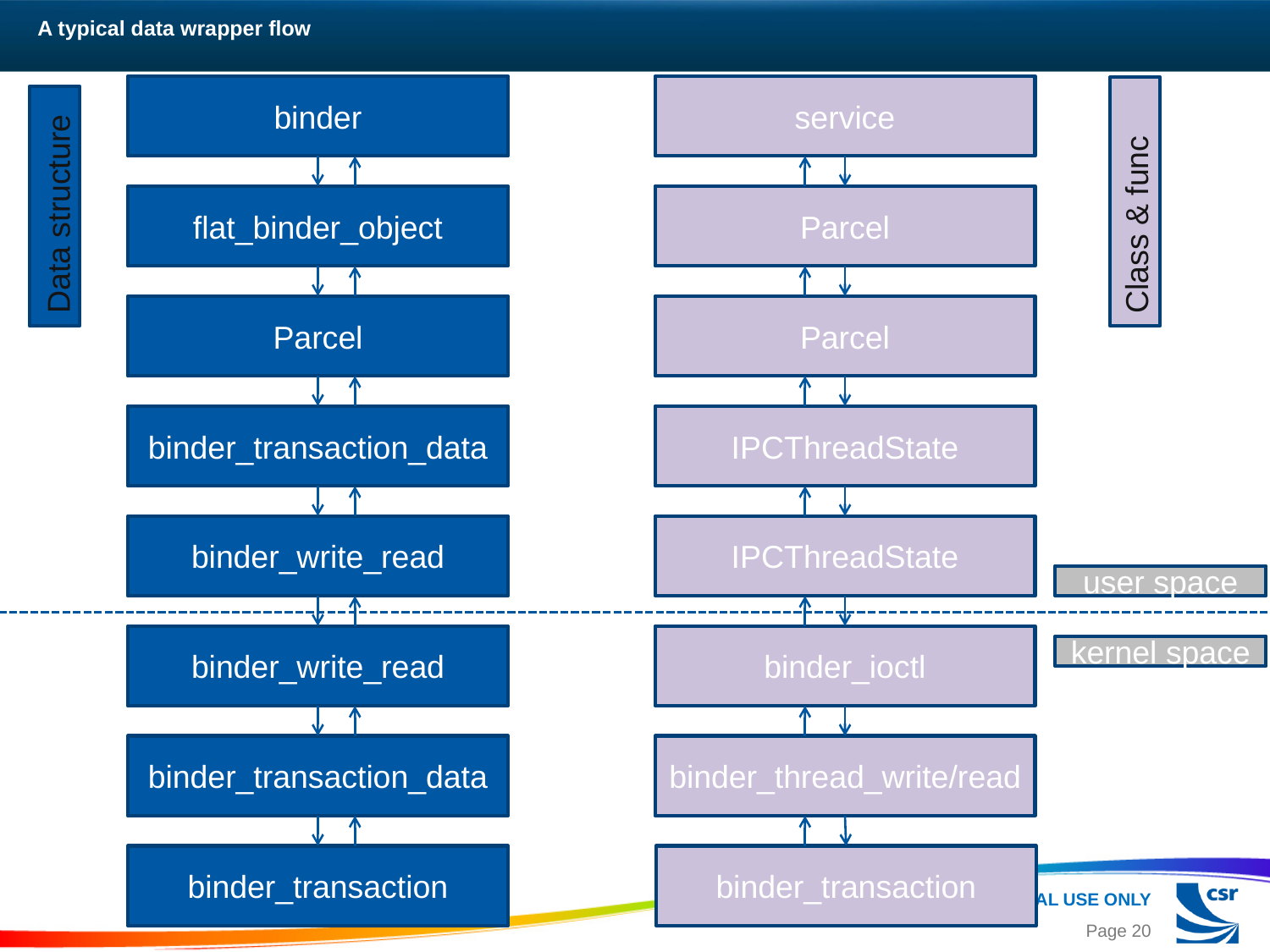

# A typical data wrapper flow
binder
service

Data structure
Class & func
flat_binder_object
Parcel
Parcel
Parcel
binder_transaction_data
IPCThreadState
binder_write_read
IPCThreadState
user space
binder_write_read
binder_ioctl
kernel space
binder_transaction_data
binder_thread_write/read
binder_transaction
binder_transaction
Page 20